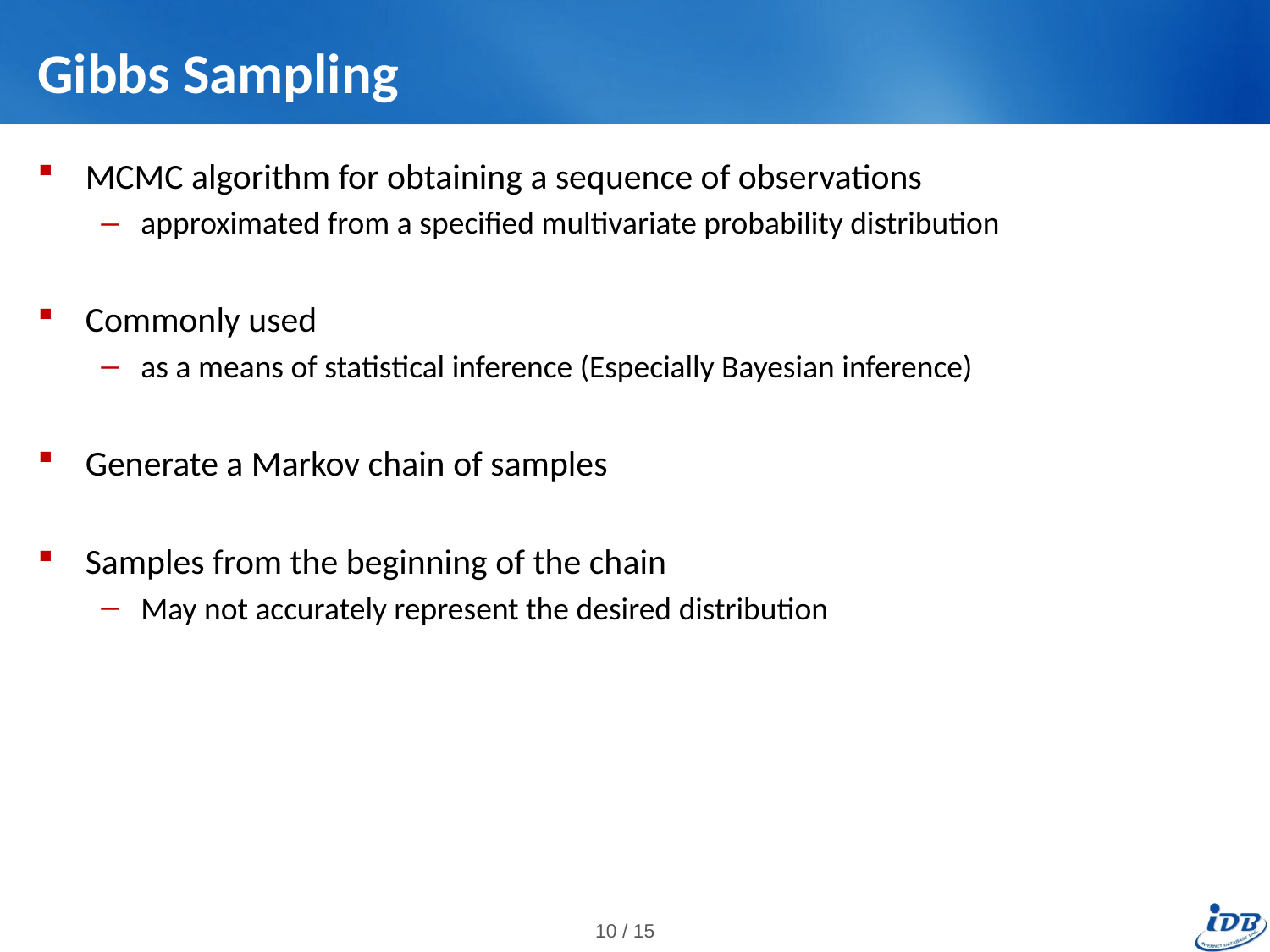

# Gibbs Sampling
MCMC algorithm for obtaining a sequence of observations
approximated from a specified multivariate probability distribution

Commonly used
as a means of statistical inference (Especially Bayesian inference)

Generate a Markov chain of samples

Samples from the beginning of the chain
May not accurately represent the desired distribution